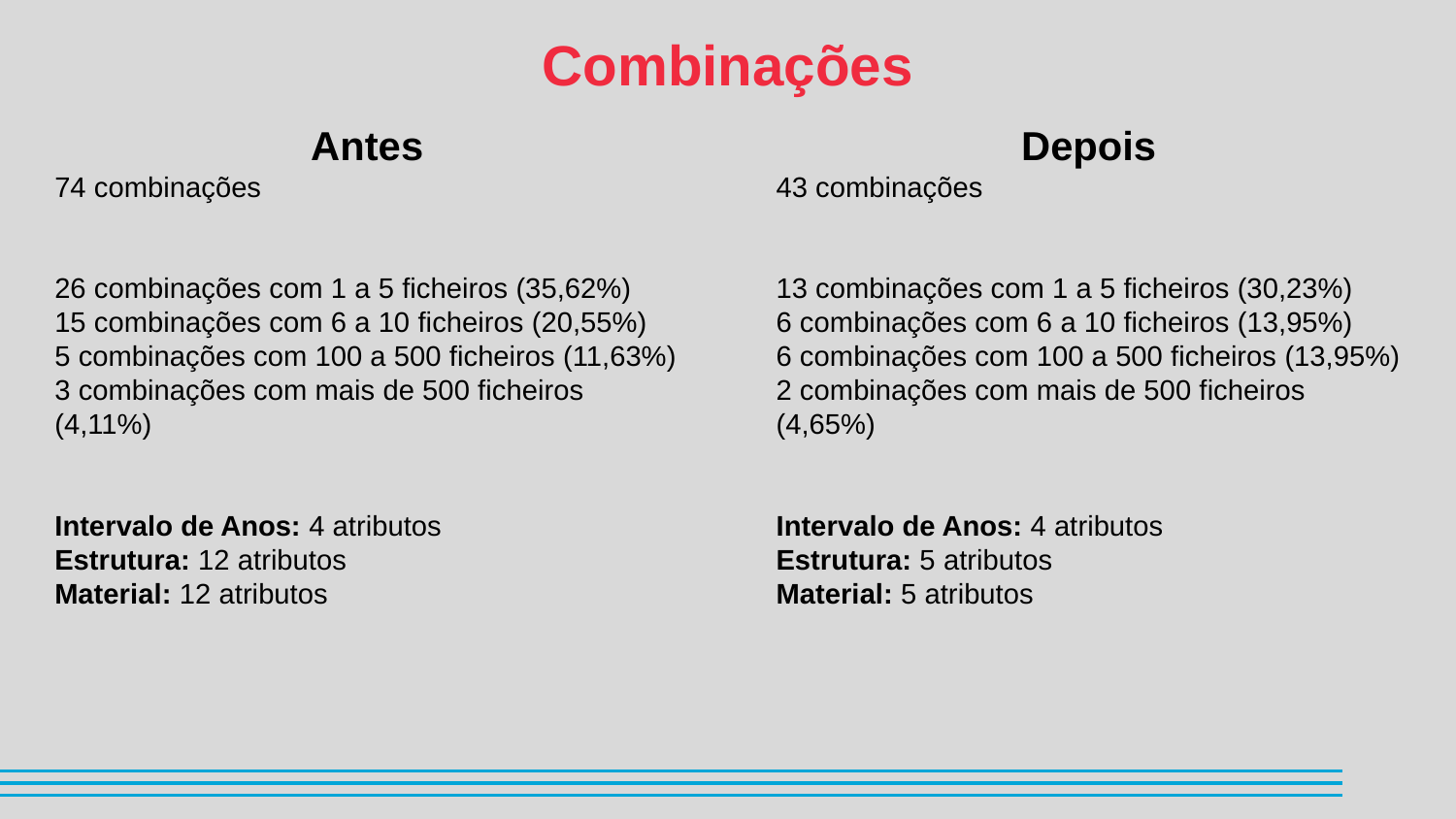

Combinações
Antes
74 combinações

26 combinações com 1 a 5 ficheiros (35,62%)
15 combinações com 6 a 10 ficheiros (20,55%)
5 combinações com 100 a 500 ficheiros (11,63%)
3 combinações com mais de 500 ficheiros (4,11%)

Intervalo de Anos: 4 atributos
Estrutura: 12 atributos
Material: 12 atributos

Depois
43 combinações

13 combinações com 1 a 5 ficheiros (30,23%)
6 combinações com 6 a 10 ficheiros (13,95%)
6 combinações com 100 a 500 ficheiros (13,95%)
2 combinações com mais de 500 ficheiros (4,65%)

Intervalo de Anos: 4 atributos
Estrutura: 5 atributos
Material: 5 atributos